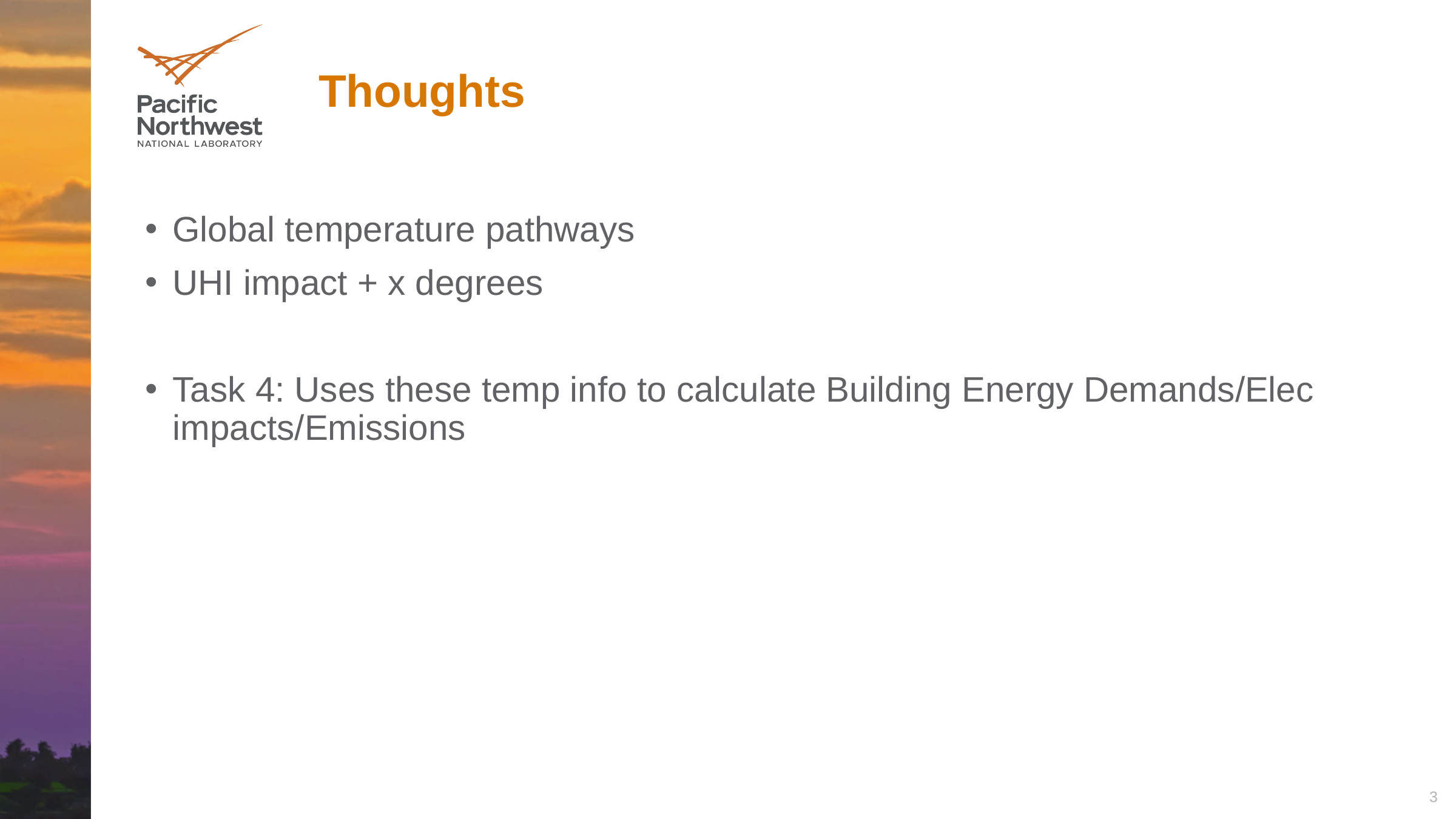

# Thoughts
Global temperature pathways
UHI impact + x degrees

Task 4: Uses these temp info to calculate Building Energy Demands/Elec impacts/Emissions

3